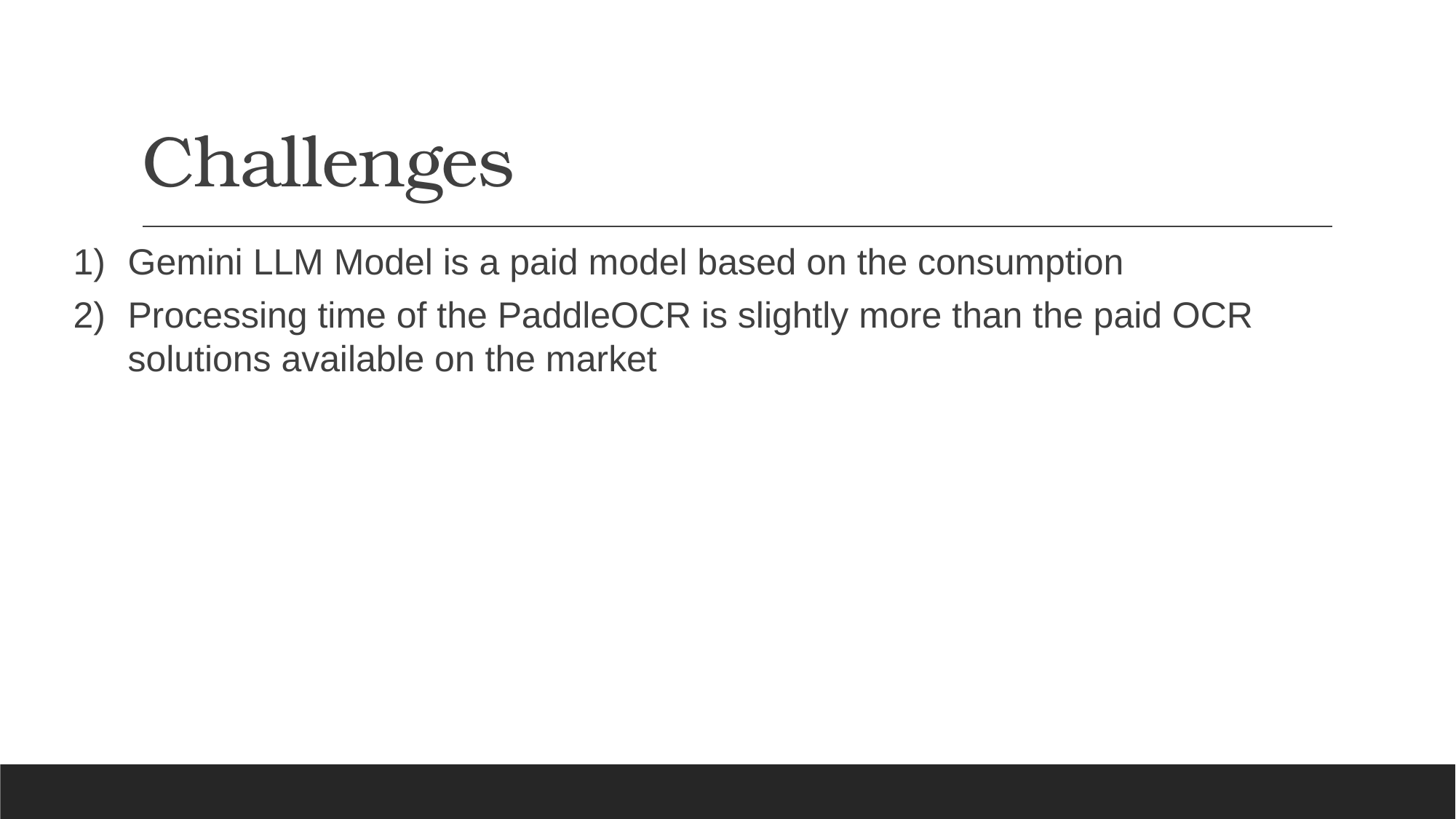

# Challenges
Gemini LLM Model is a paid model based on the consumption
Processing time of the PaddleOCR is slightly more than the paid OCR solutions available on the market